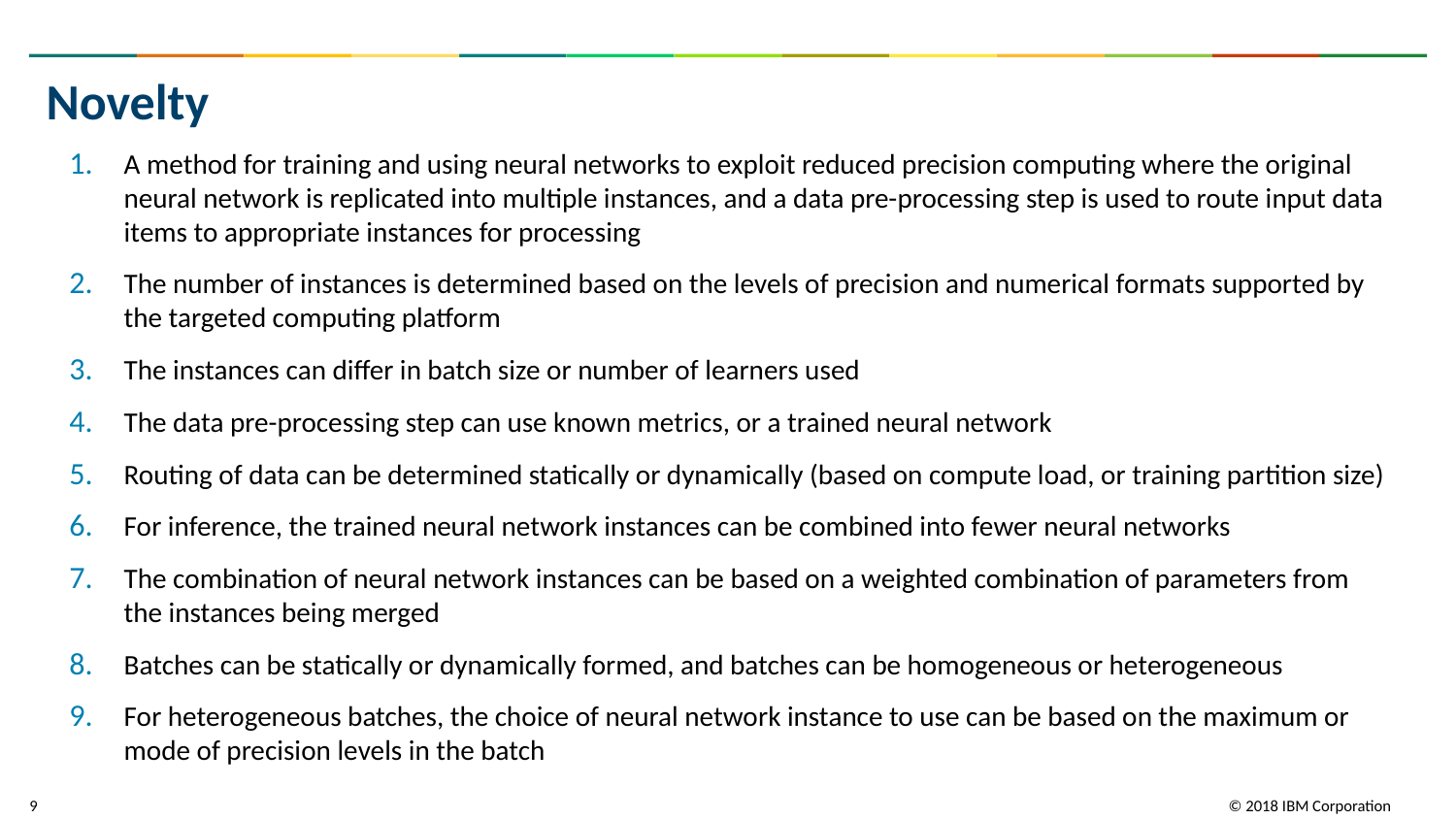

# Novelty
A method for training and using neural networks to exploit reduced precision computing where the original neural network is replicated into multiple instances, and a data pre-processing step is used to route input data items to appropriate instances for processing
The number of instances is determined based on the levels of precision and numerical formats supported by the targeted computing platform
The instances can differ in batch size or number of learners used
The data pre-processing step can use known metrics, or a trained neural network
Routing of data can be determined statically or dynamically (based on compute load, or training partition size)
For inference, the trained neural network instances can be combined into fewer neural networks
The combination of neural network instances can be based on a weighted combination of parameters from the instances being merged
Batches can be statically or dynamically formed, and batches can be homogeneous or heterogeneous
For heterogeneous batches, the choice of neural network instance to use can be based on the maximum or mode of precision levels in the batch